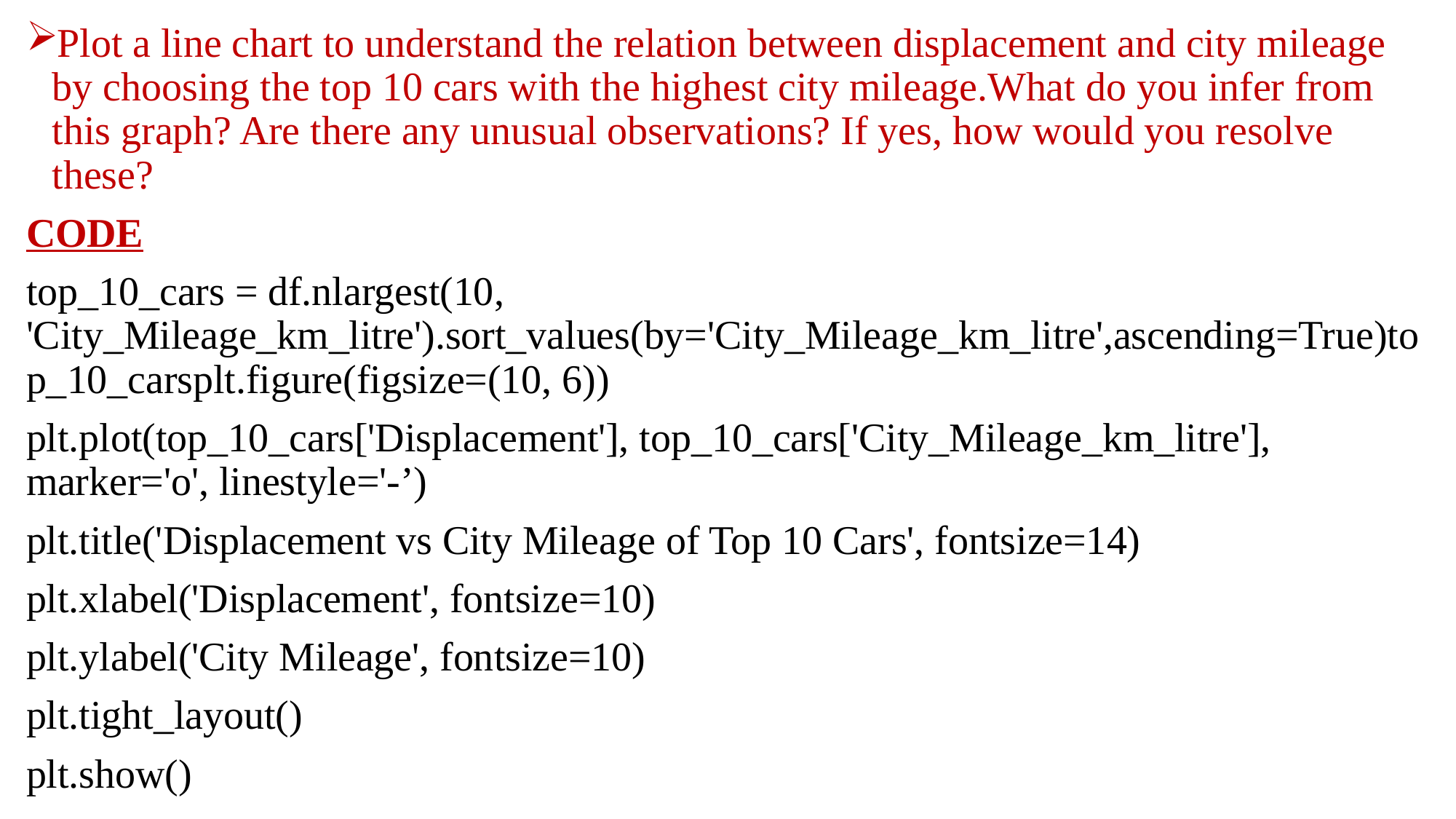

Plot a line chart to understand the relation between displacement and city mileage by choosing the top 10 cars with the highest city mileage.What do you infer from this graph? Are there any unusual observations? If yes, how would you resolve these?
CODE
top_10_cars = df.nlargest(10, 'City_Mileage_km_litre').sort_values(by='City_Mileage_km_litre',ascending=True)top_10_carsplt.figure(figsize=(10, 6))
plt.plot(top_10_cars['Displacement'], top_10_cars['City_Mileage_km_litre'], marker='o', linestyle='-’)
plt.title('Displacement vs City Mileage of Top 10 Cars', fontsize=14)
plt.xlabel('Displacement', fontsize=10)
plt.ylabel('City Mileage', fontsize=10)
plt.tight_layout()
plt.show()